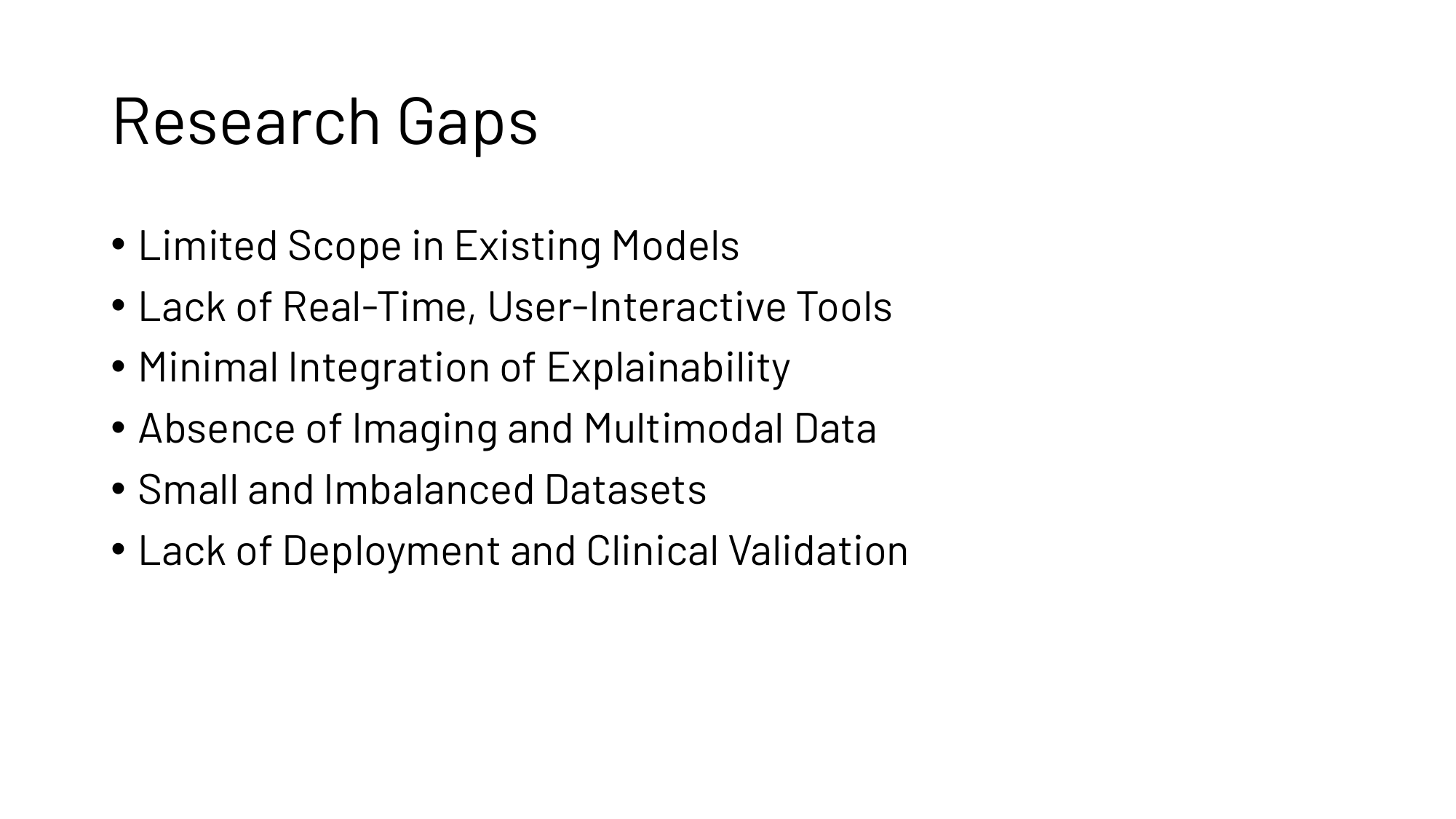

# Research Gaps
Limited Scope in Existing Models
Lack of Real-Time, User-Interactive Tools
Minimal Integration of Explainability
Absence of Imaging and Multimodal Data
Small and Imbalanced Datasets
Lack of Deployment and Clinical Validation